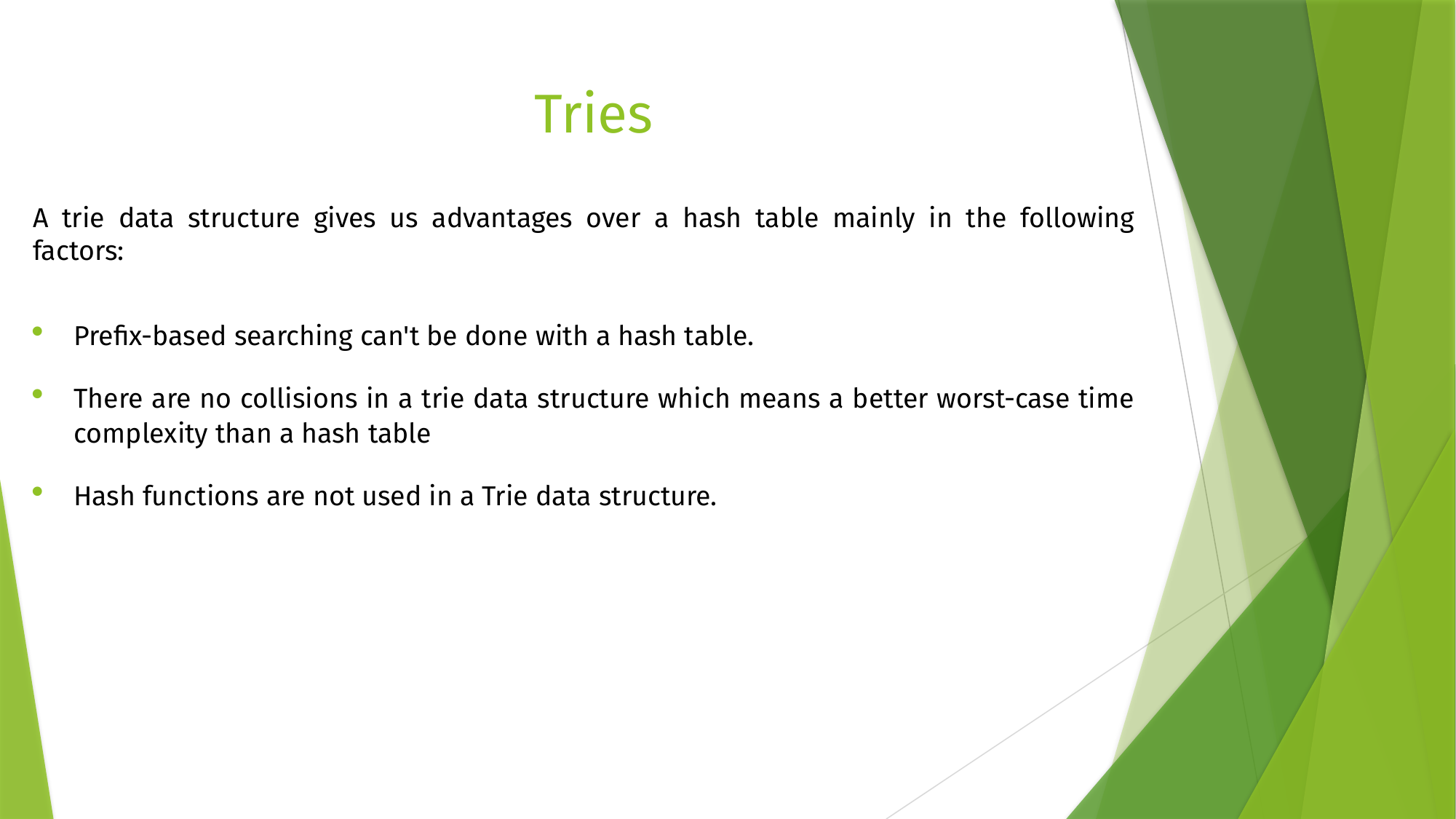

# Tries
A trie data structure gives us advantages over a hash table mainly in the following factors:

Prefix-based searching can't be done with a hash table.
There are no collisions in a trie data structure which means a better worst-case time complexity than a hash table
Hash functions are not used in a Trie data structure.